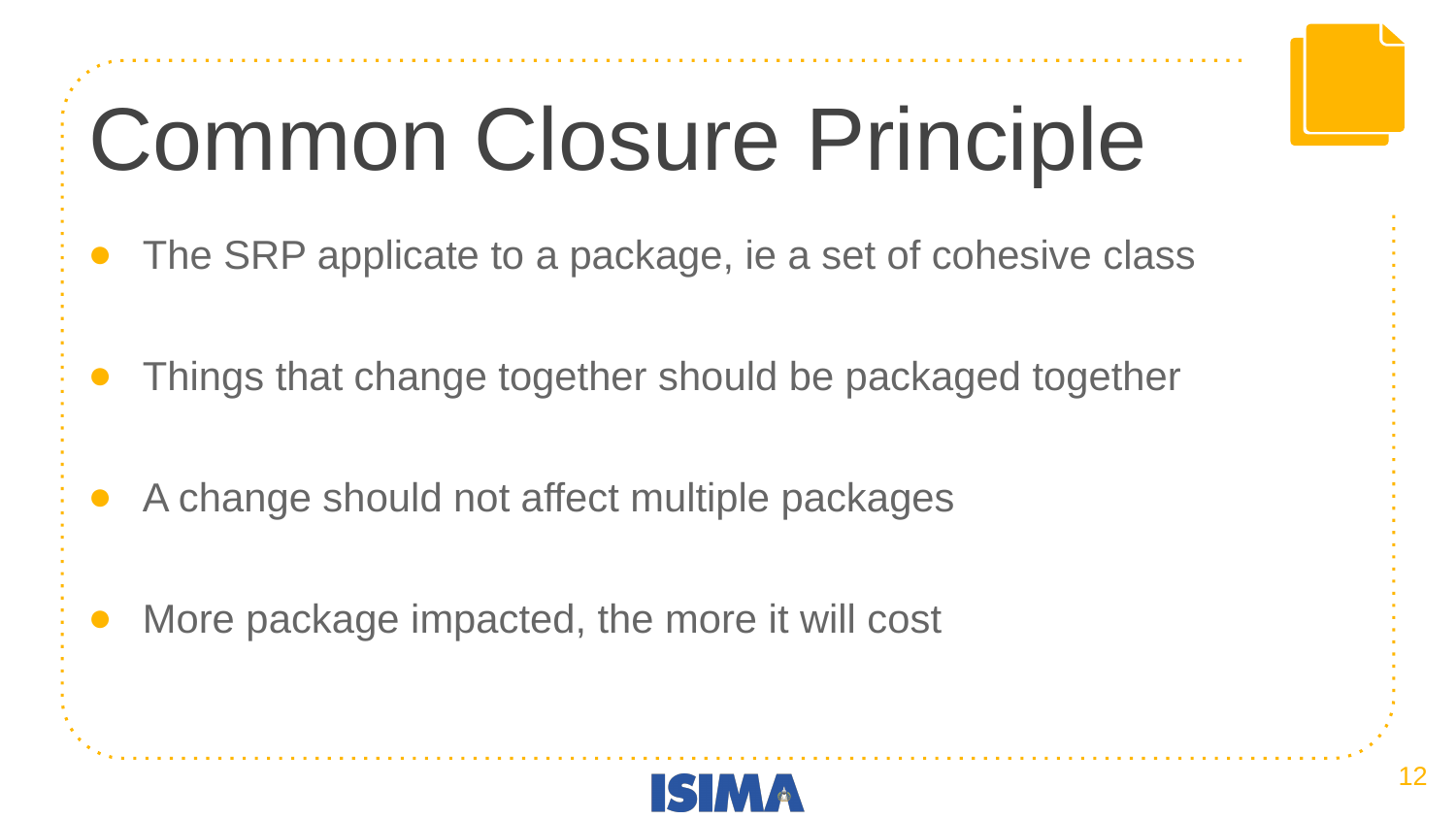

# Common Closure Principle
The SRP applicate to a package, ie a set of cohesive class

Things that change together should be packaged together

A change should not affect multiple packages

More package impacted, the more it will cost
12